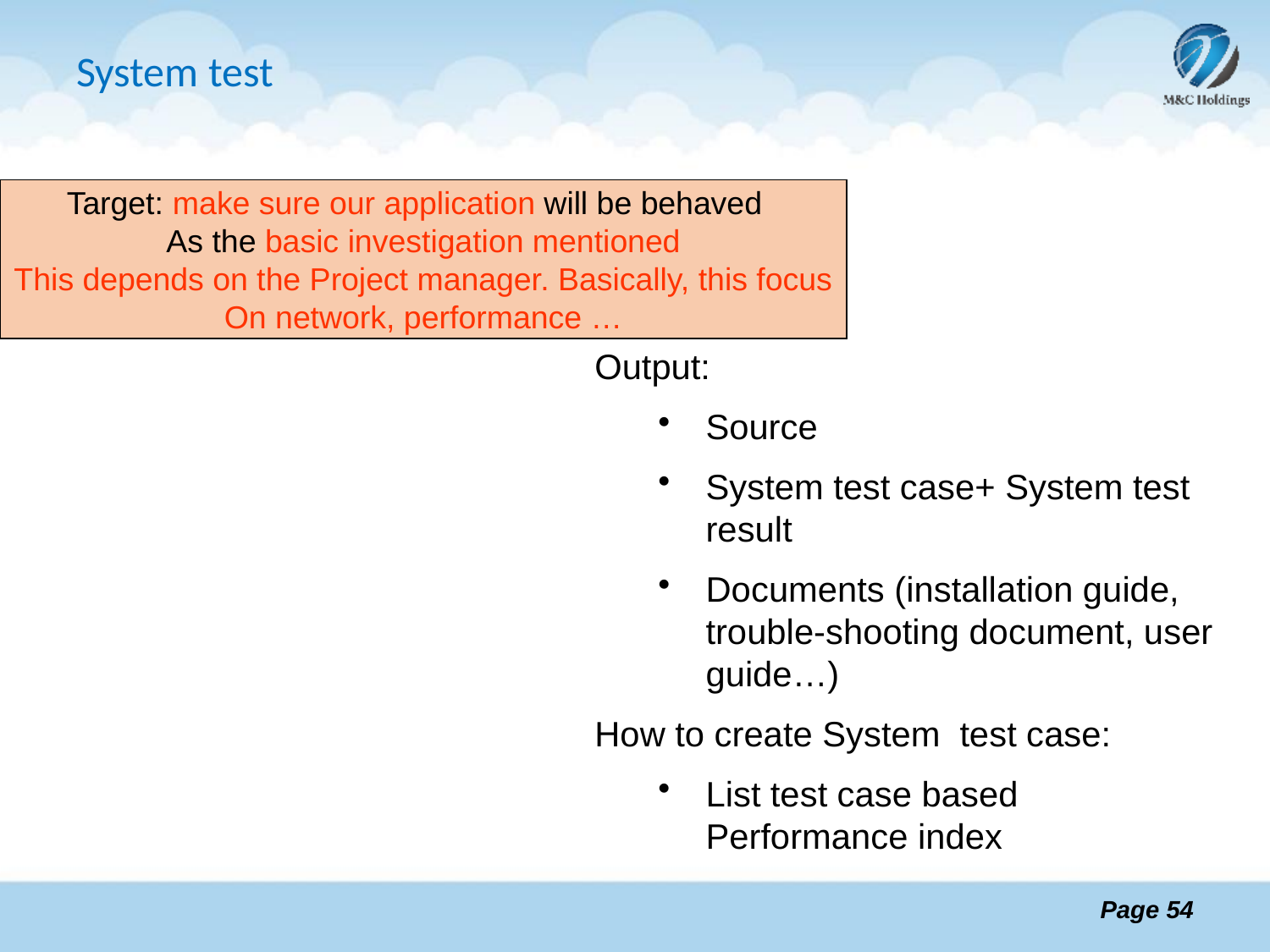

# System test
Target: make sure our application will be behaved
As the basic investigation mentioned
This depends on the Project manager. Basically, this focus
On network, performance …
Output:
Source
System test case+ System test result
Documents (installation guide, trouble-shooting document, user guide…)
How to create System  test case:
List test case based Performance index
Page 54